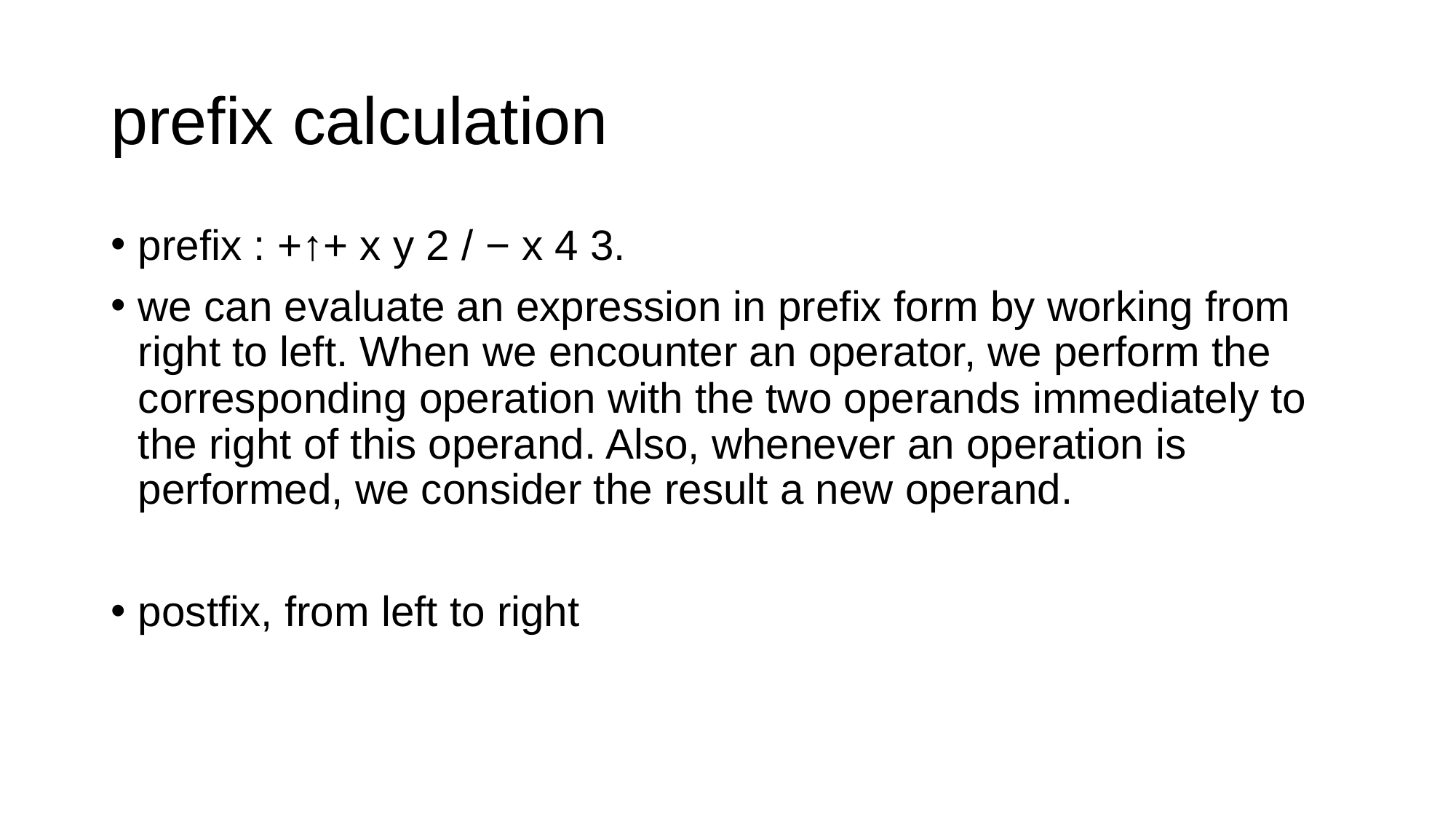

# prefix calculation
prefix : +↑+ x y 2 / − x 4 3.
we can evaluate an expression in prefix form by working from right to left. When we encounter an operator, we perform the corresponding operation with the two operands immediately to the right of this operand. Also, whenever an operation is performed, we consider the result a new operand.

postfix, from left to right